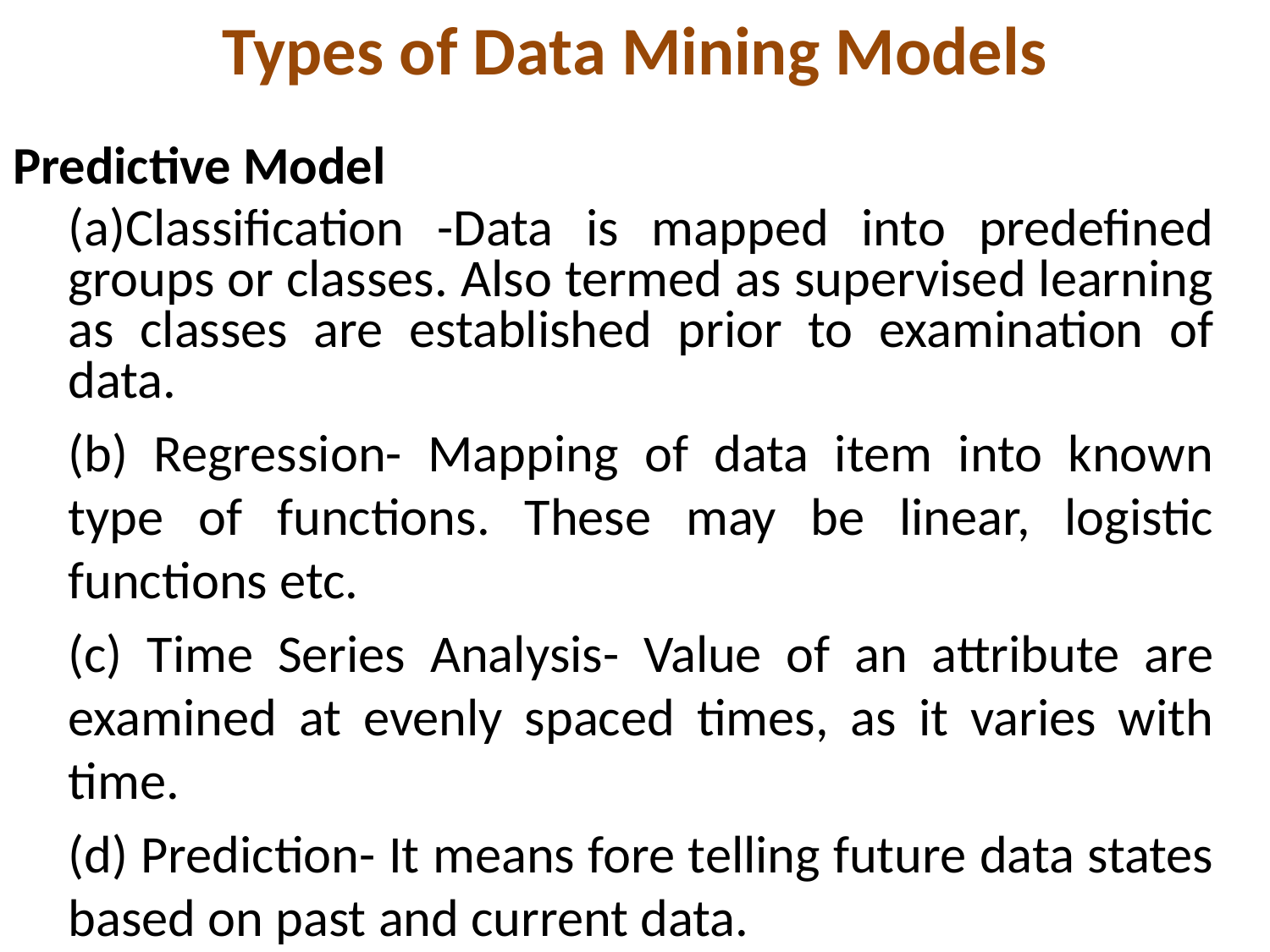

# Types of Data Mining Models
Predictive Model
(a)Classification -Data is mapped into predefined groups or classes. Also termed as supervised learning as classes are established prior to examination of data.
(b) Regression- Mapping of data item into known type of functions. These may be linear, logistic functions etc.
(c) Time Series Analysis- Value of an attribute are examined at evenly spaced times, as it varies with time.
(d) Prediction- It means fore telling future data states based on past and current data.